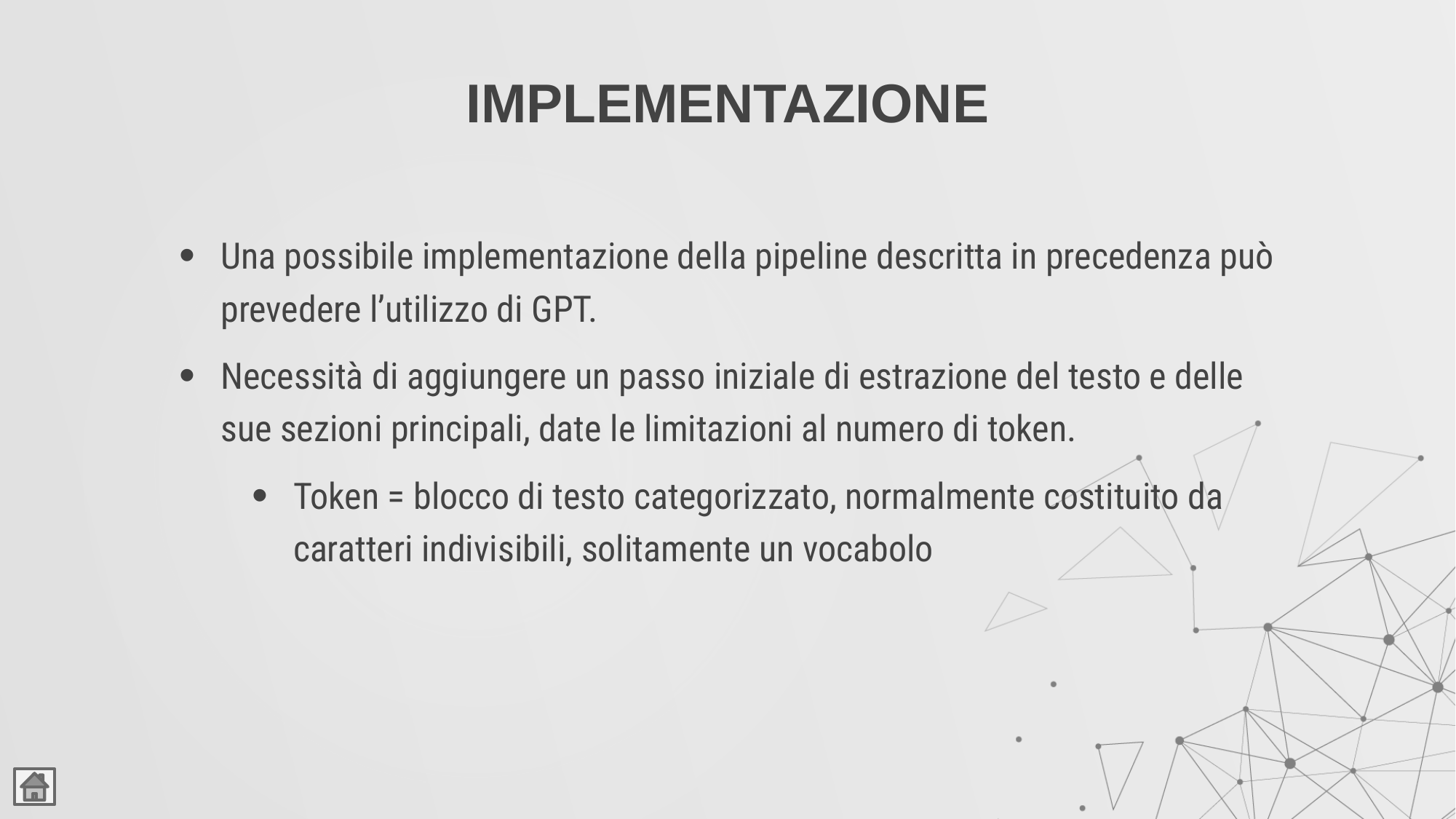

# IMPLEMENTAZIONE
Una possibile implementazione della pipeline descritta in precedenza può prevedere l’utilizzo di GPT.
Necessità di aggiungere un passo iniziale di estrazione del testo e delle sue sezioni principali, date le limitazioni al numero di token.
Token = blocco di testo categorizzato, normalmente costituito da caratteri indivisibili, solitamente un vocabolo